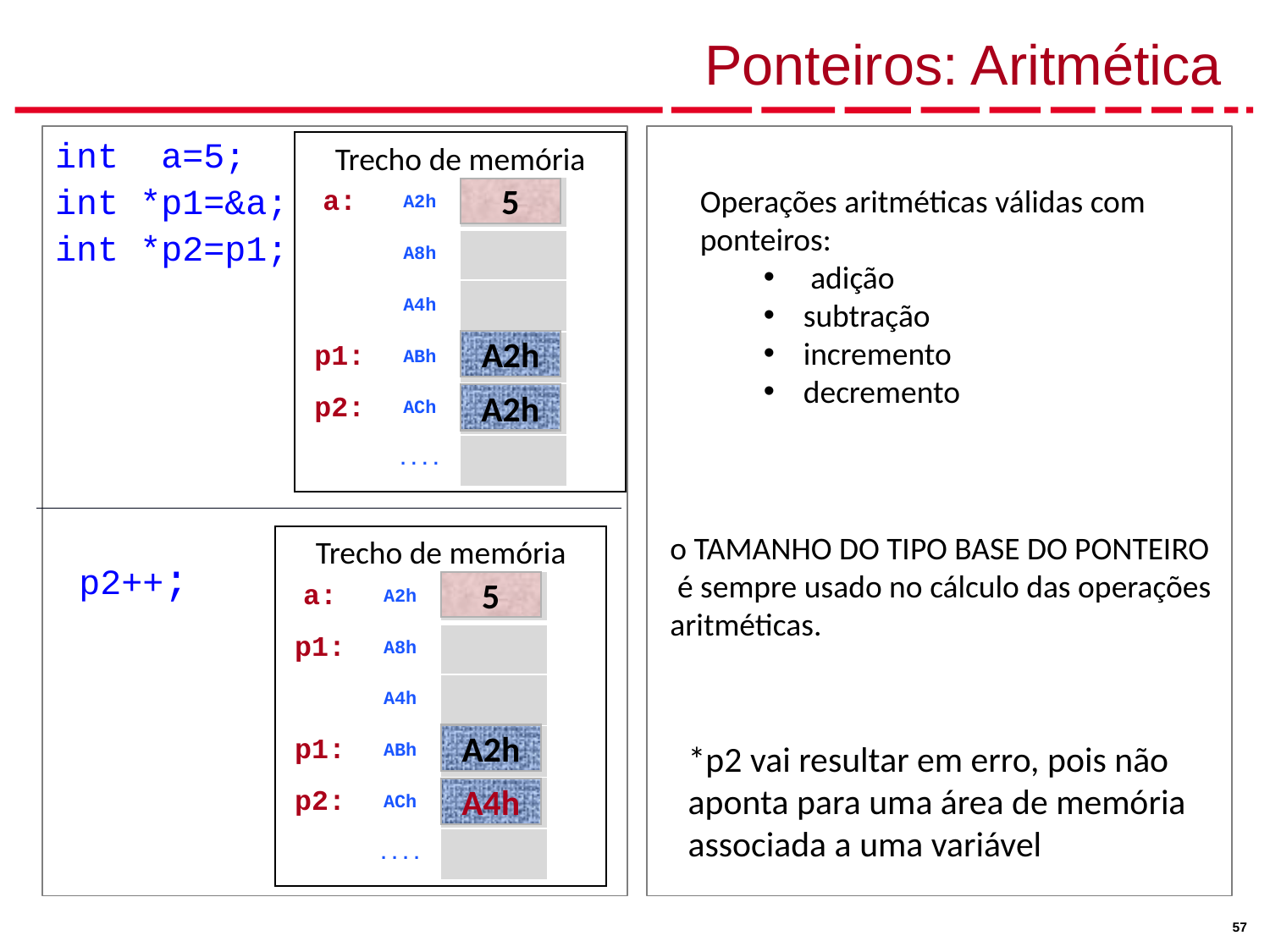

# Ponteiros: Aritmética
int  a=5;
int *p1=&a;
int *p2=p1;

p2++;

Trecho de memória
5
A2h
Operações aritméticas válidas com ponteiros:
 adição
subtração
incremento
decremento
| a: | A2h |  |
| --- | --- | --- |
|  | A8h |  |
|  | A4h |  |
| p1: | ABh |  |
| p2: | ACh |  |
|  | .... |  |
A2h
o TAMANHO DO TIPO BASE DO PONTEIRO
 é sempre usado no cálculo das operações aritméticas.
Trecho de memória
5
A4h
| a: | A2h |  |
| --- | --- | --- |
| p1: | A8h |  |
|  | A4h |  |
| p1: | ABh |  |
| p2: | ACh |  |
|  | .... |  |
A2h
*p2 vai resultar em erro, pois não aponta para uma área de memória associada a uma variável